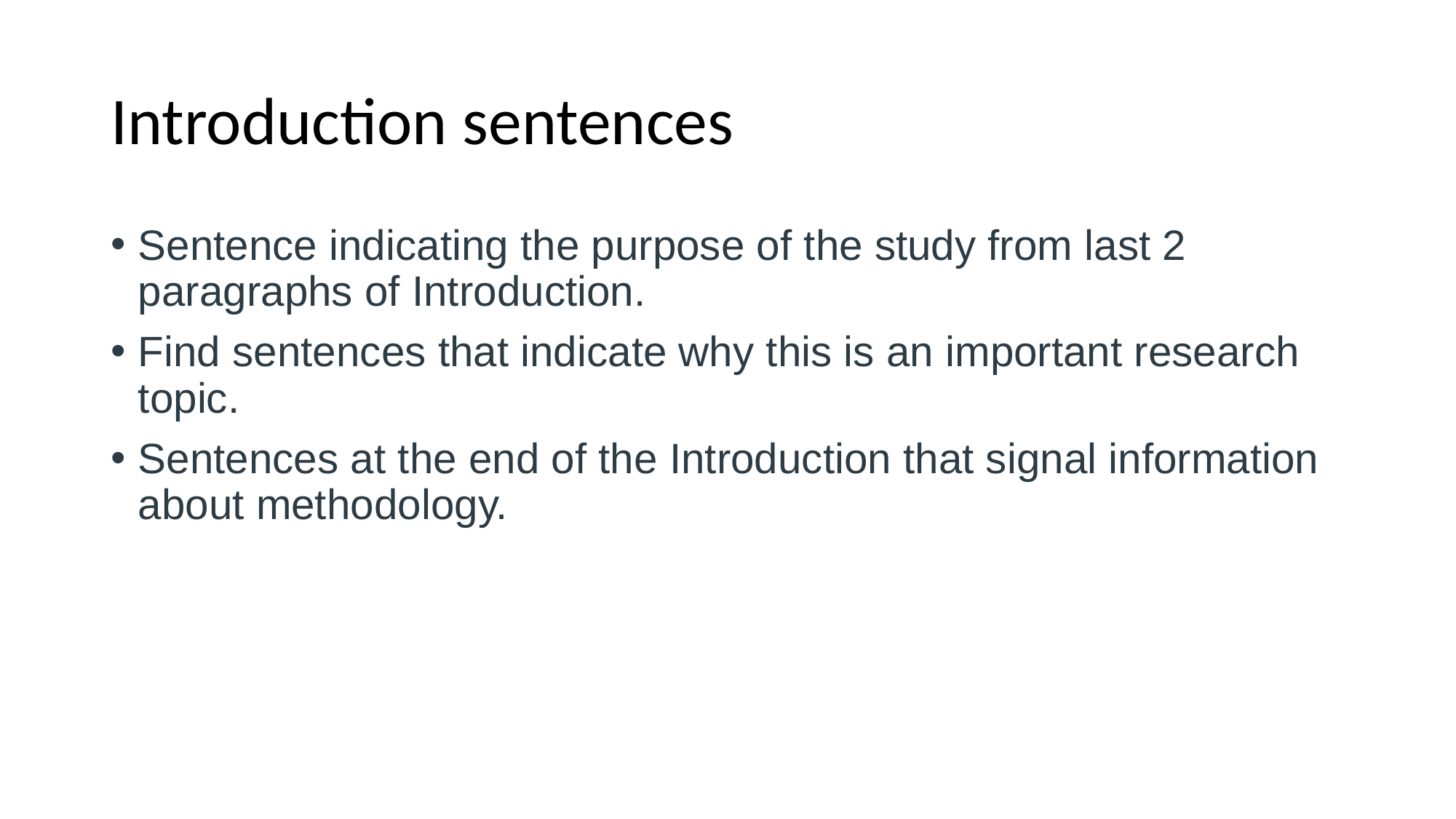

# Introduction sentences
Sentence indicating the purpose of the study from last 2 paragraphs of Introduction.
Find sentences that indicate why this is an important research topic.
Sentences at the end of the Introduction that signal information about methodology.